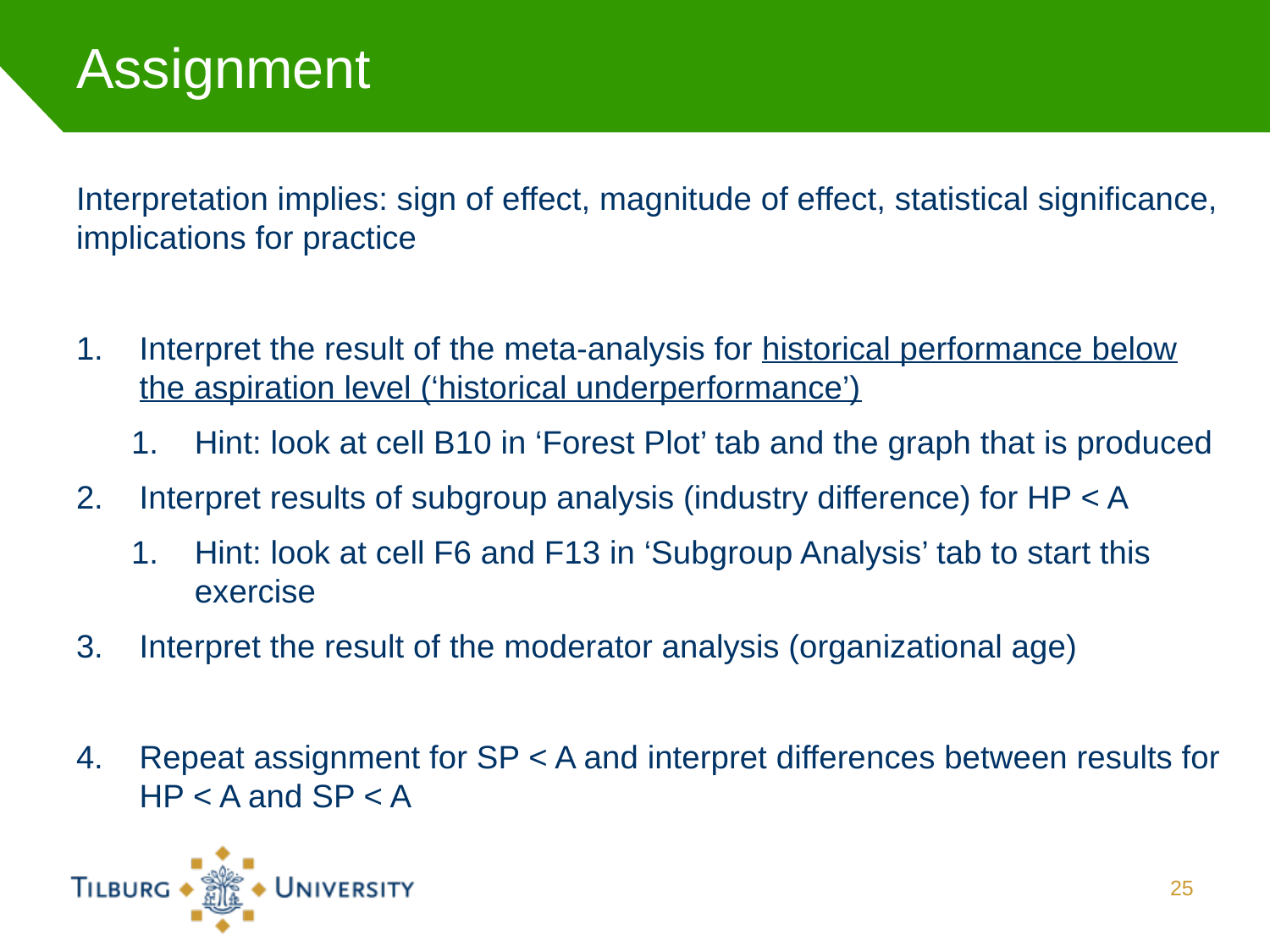

# Assignment
Interpretation implies: sign of effect, magnitude of effect, statistical significance, implications for practice

Interpret the result of the meta-analysis for historical performance below the aspiration level (‘historical underperformance’)
Hint: look at cell B10 in ‘Forest Plot’ tab and the graph that is produced
Interpret results of subgroup analysis (industry difference) for HP < A
Hint: look at cell F6 and F13 in ‘Subgroup Analysis’ tab to start this exercise
Interpret the result of the moderator analysis (organizational age)

Repeat assignment for SP < A and interpret differences between results for HP < A and SP < A
25